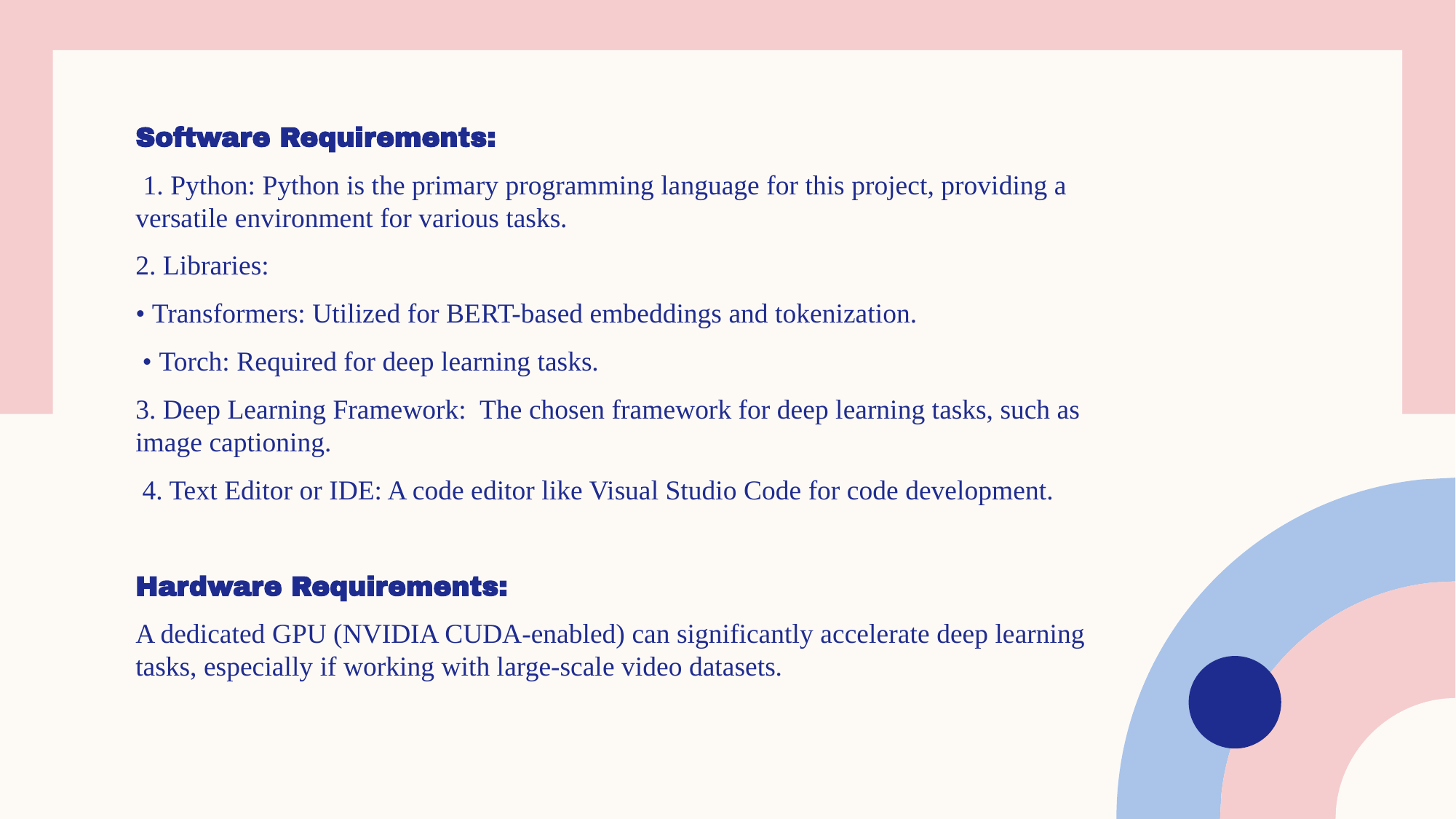

Software Requirements:
 1. Python: Python is the primary programming language for this project, providing a versatile environment for various tasks.
2. Libraries:
• Transformers: Utilized for BERT-based embeddings and tokenization.
 • Torch: Required for deep learning tasks.
3. Deep Learning Framework:  The chosen framework for deep learning tasks, such as image captioning.
 4. Text Editor or IDE: A code editor like Visual Studio Code for code development.

Hardware Requirements:
A dedicated GPU (NVIDIA CUDA-enabled) can significantly accelerate deep learning tasks, especially if working with large-scale video datasets.